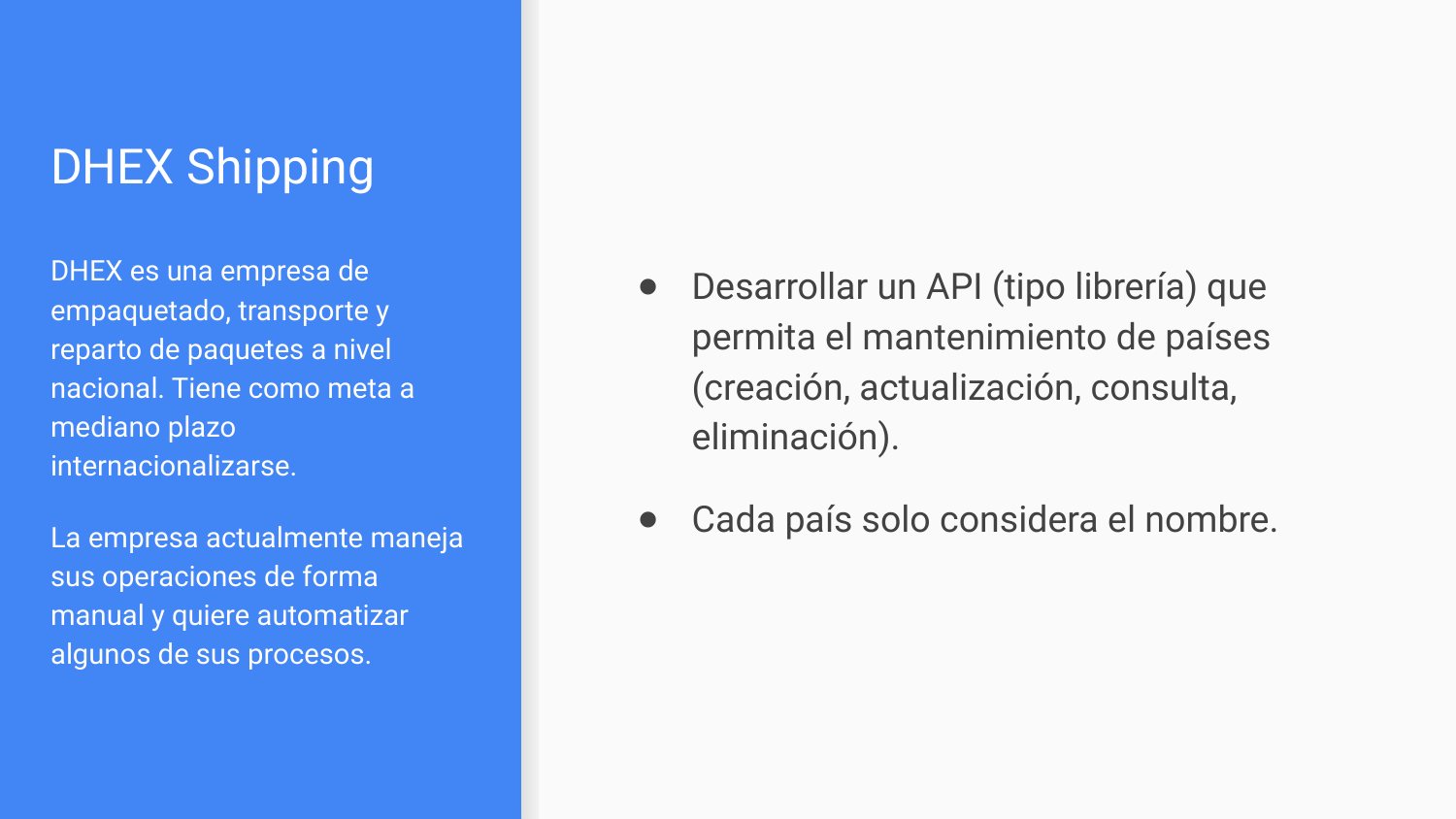

# DHEX Shipping
Desarrollar un API (tipo librería) que permita el mantenimiento de países (creación, actualización, consulta, eliminación).
Cada país solo considera el nombre.
DHEX es una empresa de empaquetado, transporte y reparto de paquetes a nivel nacional. Tiene como meta a mediano plazo internacionalizarse.
La empresa actualmente maneja sus operaciones de forma manual y quiere automatizar algunos de sus procesos.